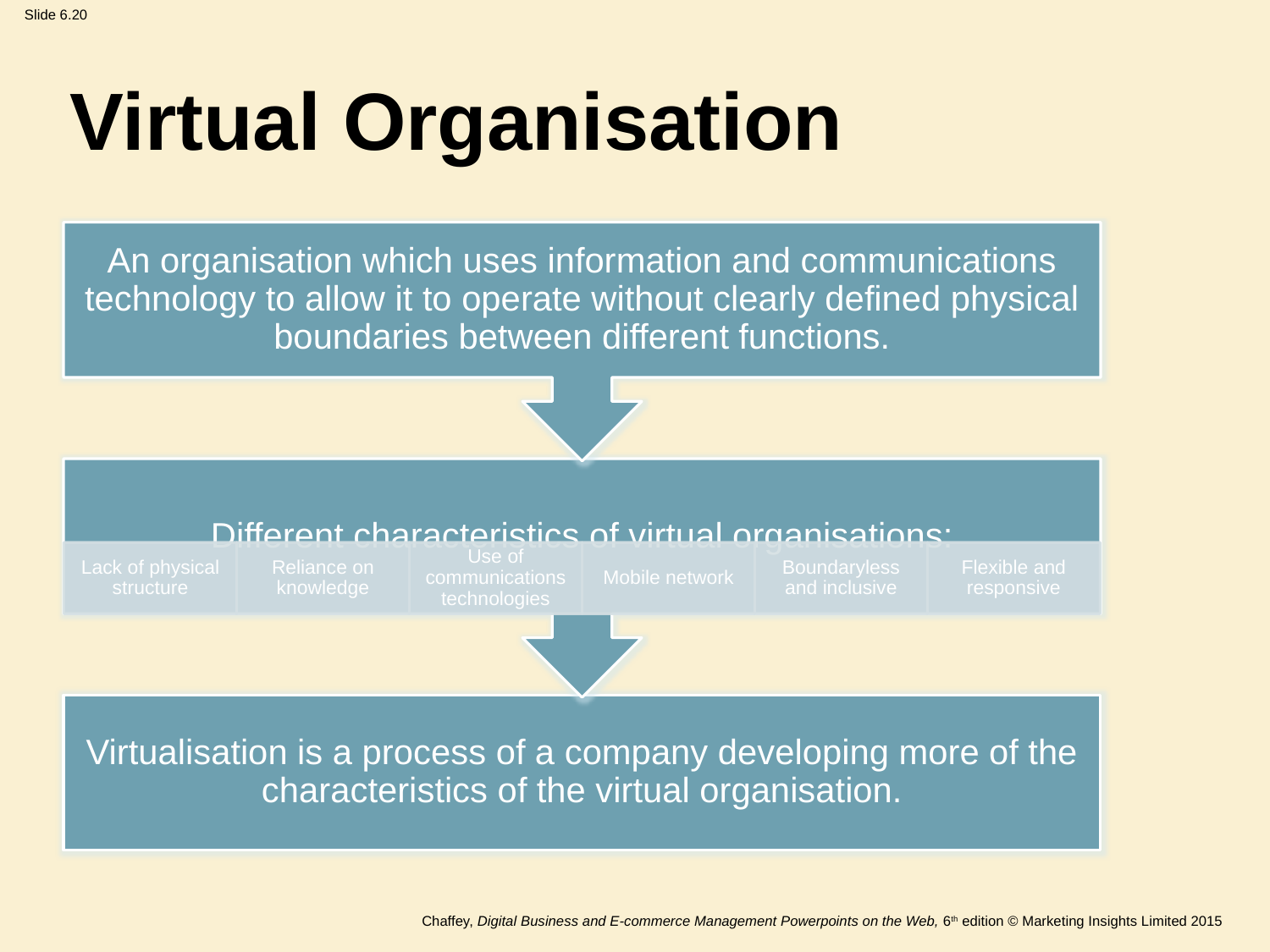

# Virtual Organisation
Virtualisation is a process of a company developing more of the characteristics of the virtual organisation.
Different characteristics of virtual organisations:
Lack of physical structure
Reliance on knowledge
Use of communications technologies
Mobile network
Boundaryless and inclusive
Flexible and responsive
An organisation which uses information and communications technology to allow it to operate without clearly defined physical boundaries between different functions.